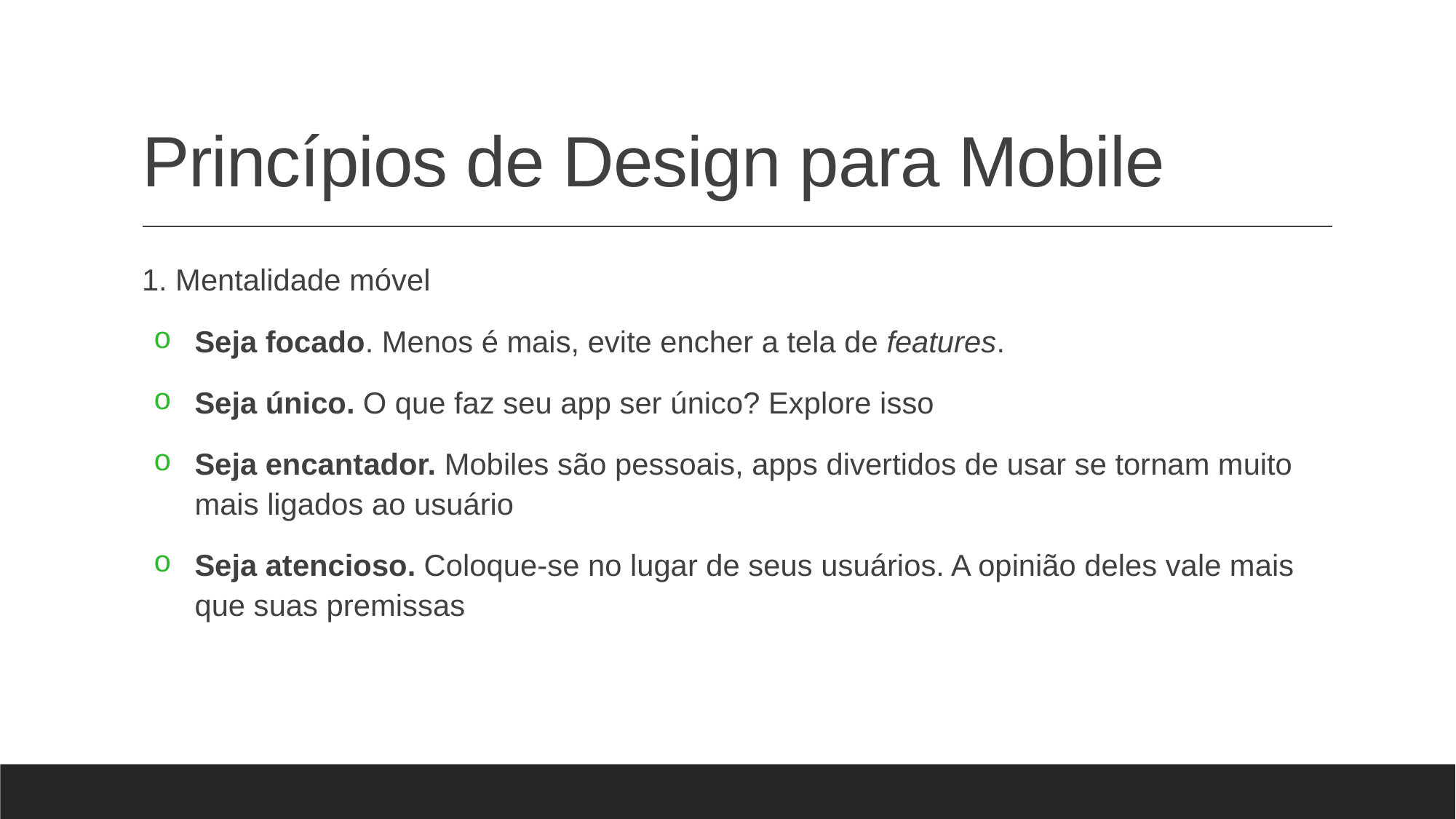

# Princípios de Design para Mobile
1. Mentalidade móvel
Seja focado. Menos é mais, evite encher a tela de features.
Seja único. O que faz seu app ser único? Explore isso
Seja encantador. Mobiles são pessoais, apps divertidos de usar se tornam muito mais ligados ao usuário
Seja atencioso. Coloque-se no lugar de seus usuários. A opinião deles vale mais que suas premissas